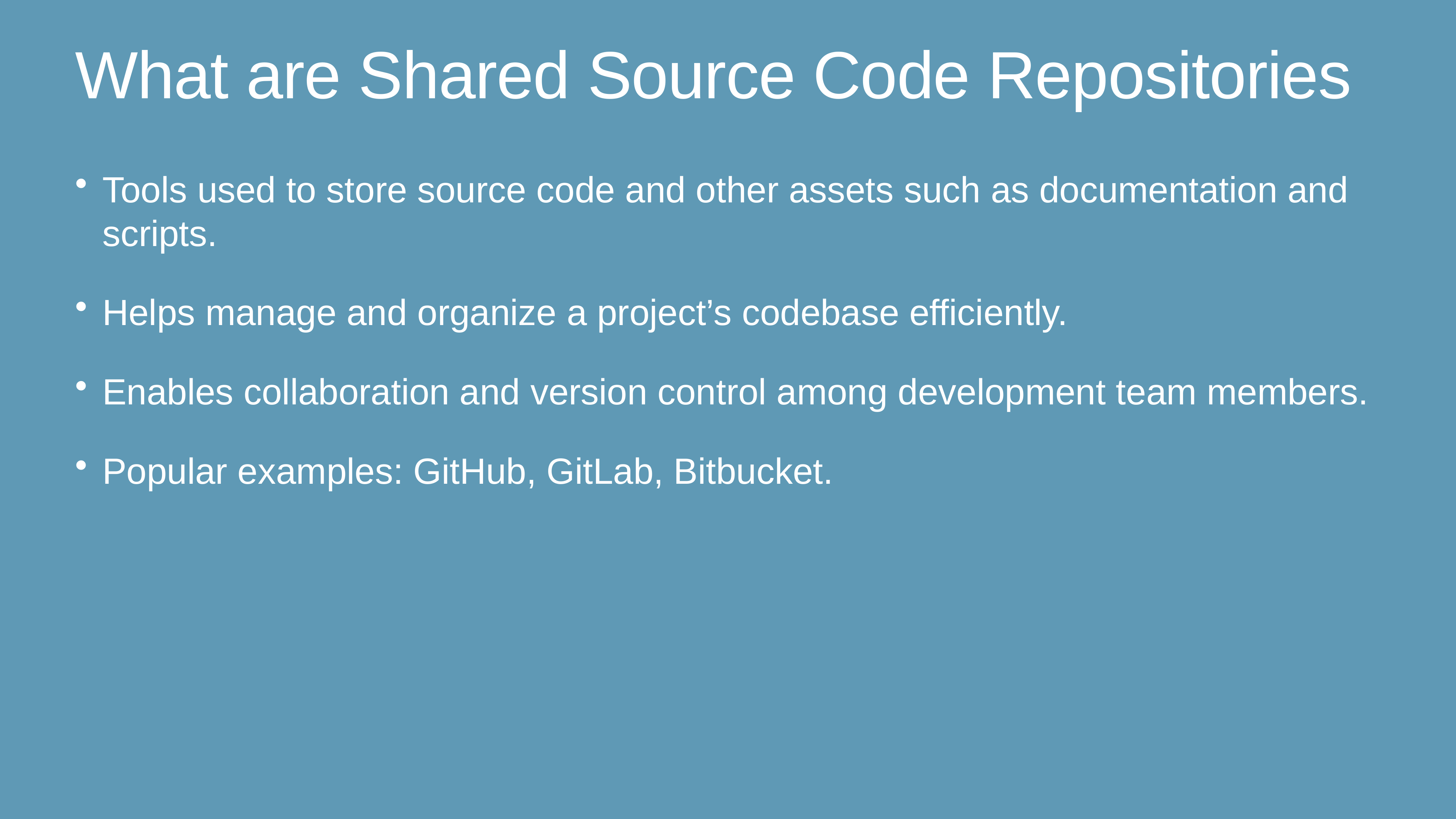

# What are Shared Source Code Repositories
Tools used to store source code and other assets such as documentation and scripts.
Helps manage and organize a project’s codebase efficiently.
Enables collaboration and version control among development team members.
Popular examples: GitHub, GitLab, Bitbucket.